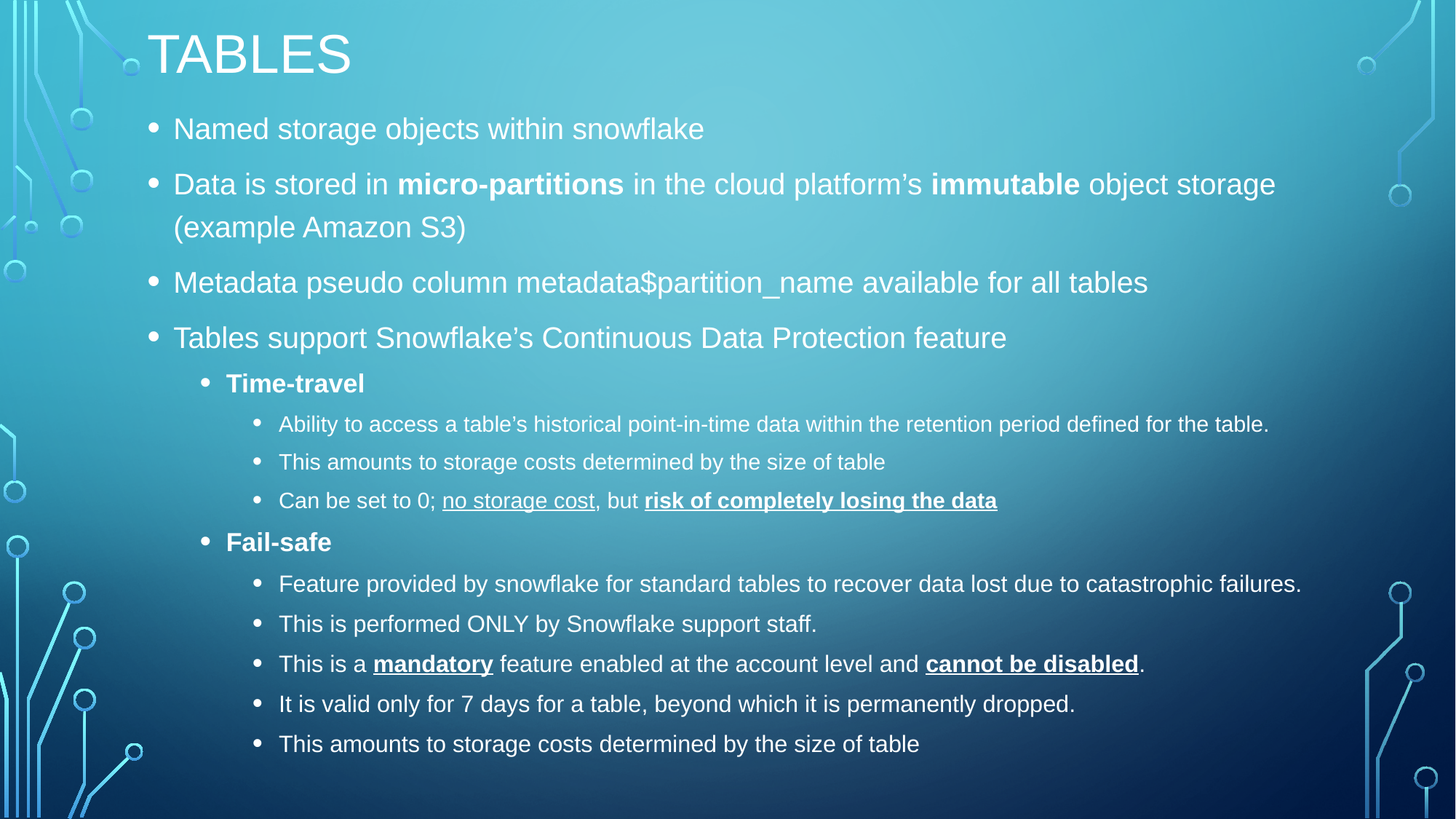

Tables
Named storage objects within snowflake
Data is stored in micro-partitions in the cloud platform’s immutable object storage (example Amazon S3)
Metadata pseudo column metadata$partition_name available for all tables
Tables support Snowflake’s Continuous Data Protection feature
Time-travel
Ability to access a table’s historical point-in-time data within the retention period defined for the table.
This amounts to storage costs determined by the size of table
Can be set to 0; no storage cost, but risk of completely losing the data
Fail-safe
Feature provided by snowflake for standard tables to recover data lost due to catastrophic failures.
This is performed ONLY by Snowflake support staff.
This is a mandatory feature enabled at the account level and cannot be disabled.
It is valid only for 7 days for a table, beyond which it is permanently dropped.
This amounts to storage costs determined by the size of table